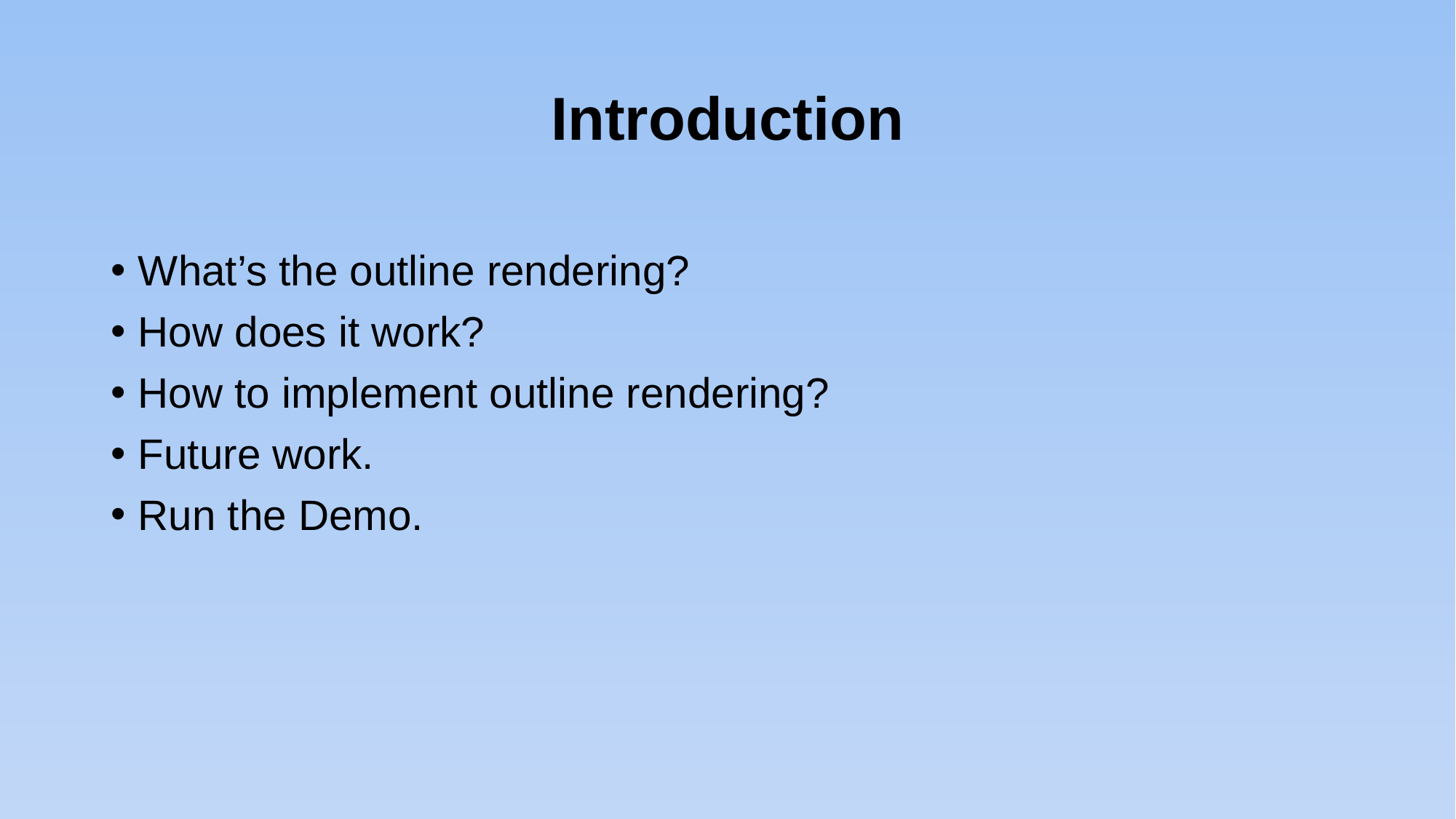

Introduction

What’s the outline rendering?
How does it work?
How to implement outline rendering?
Future work.
Run the Demo.